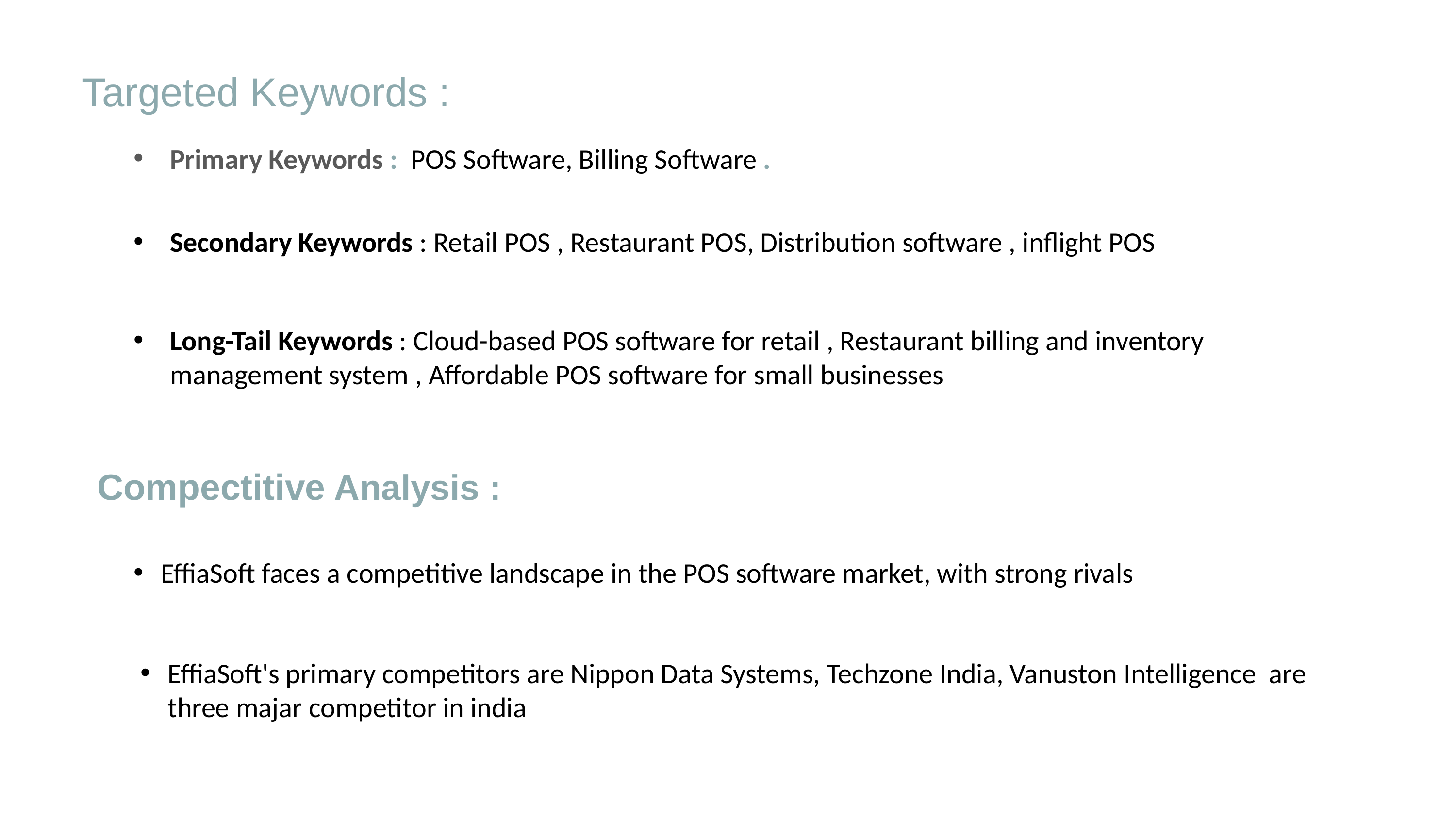

Targeted Keywords :
Primary Keywords :  POS Software, Billing Software .
Secondary Keywords : Retail POS , Restaurant POS, Distribution software , inflight POS
Long-Tail Keywords : Cloud-based POS software for retail , Restaurant billing and inventory management system , Affordable POS software for small businesses
Compectitive Analysis :
EffiaSoft faces a competitive landscape in the POS software market, with strong rivals
EffiaSoft's primary competitors are Nippon Data Systems, Techzone India, Vanuston Intelligence  are three majar competitor in india